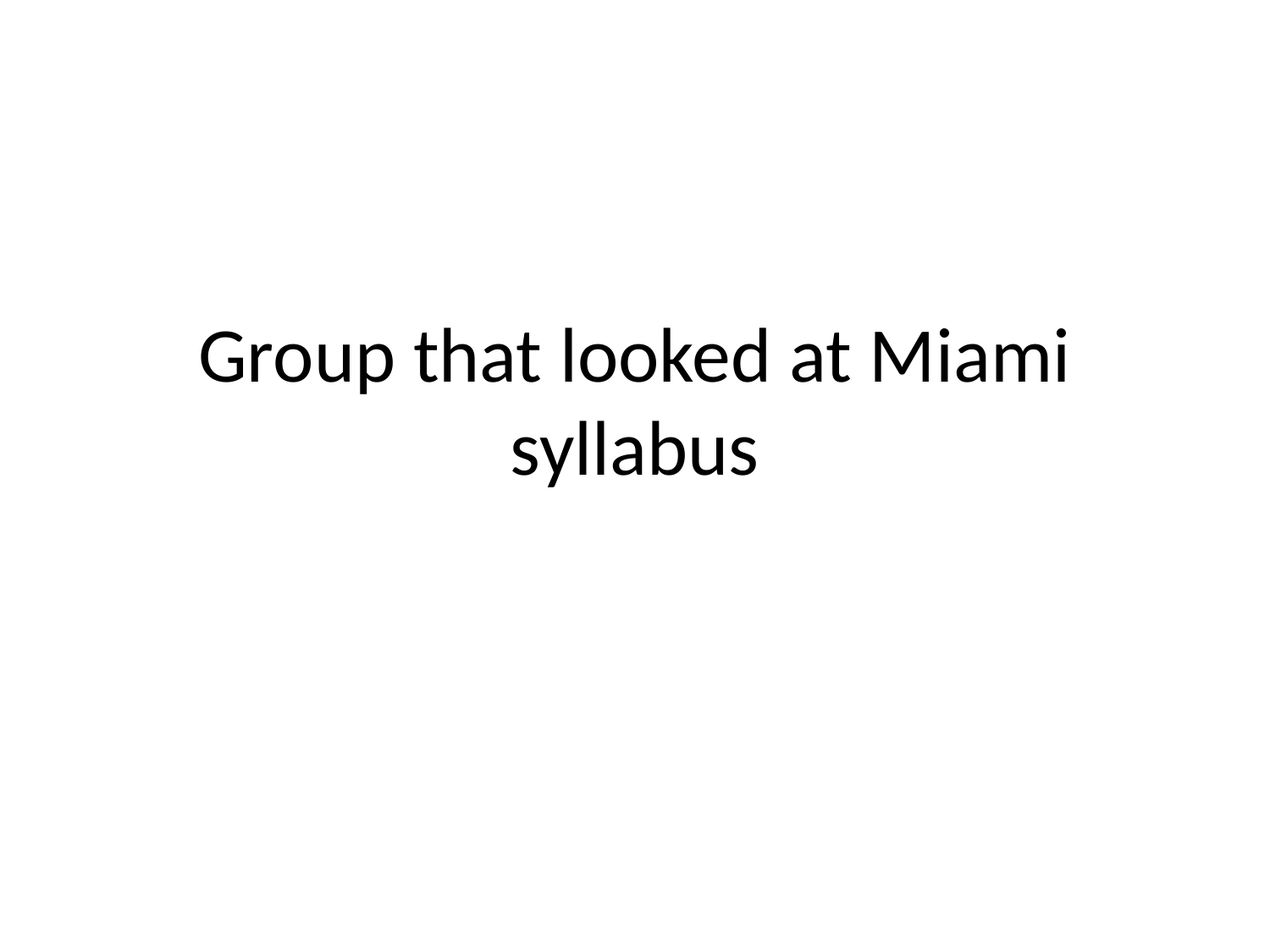

# Group that looked at Miami syllabus